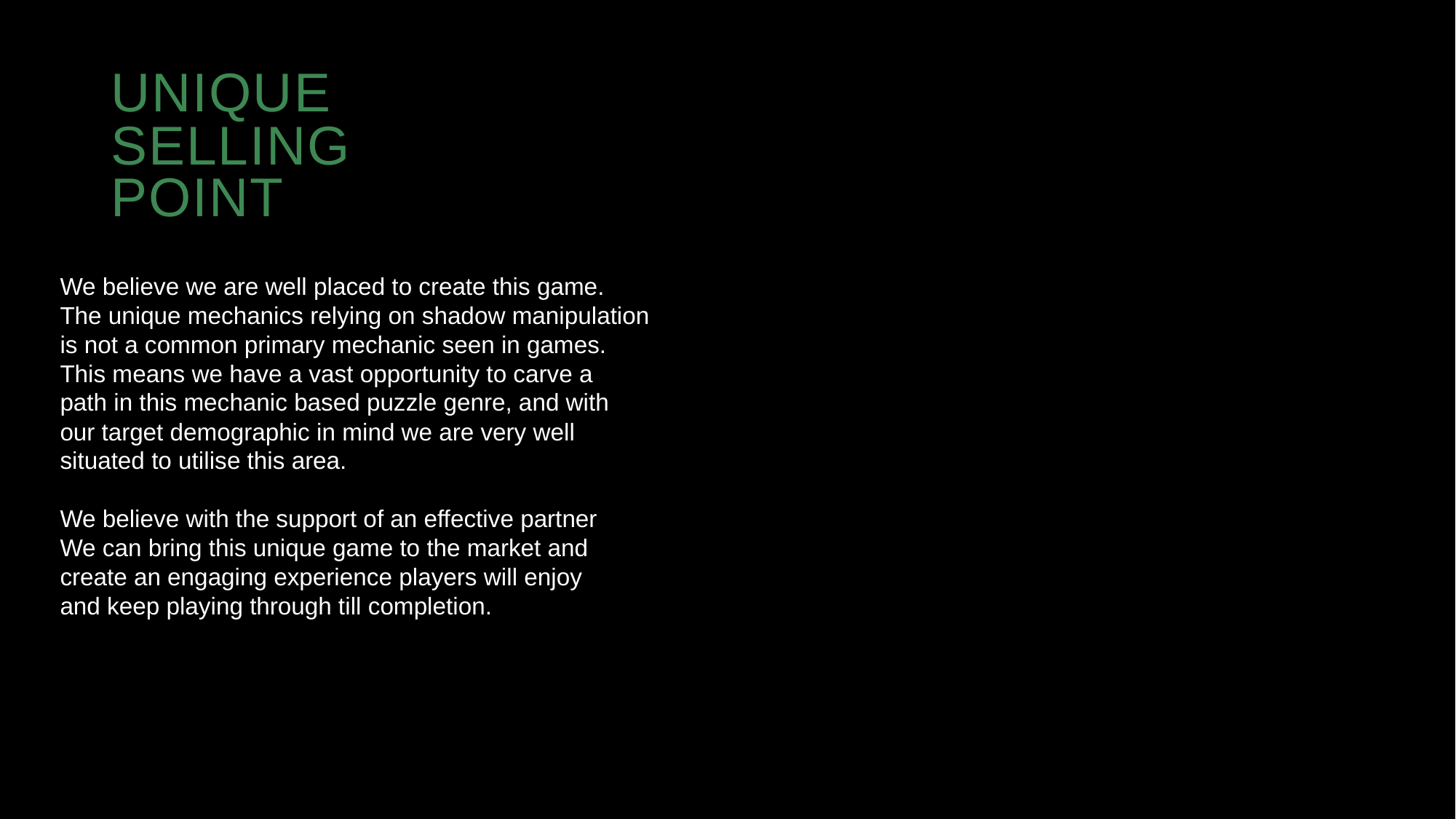

Unique Selling Point
We believe we are well placed to create this game.
The unique mechanics relying on shadow manipulation
is not a common primary mechanic seen in games.
This means we have a vast opportunity to carve a
path in this mechanic based puzzle genre, and with
our target demographic in mind we are very well
situated to utilise this area.

We believe with the support of an effective partner
We can bring this unique game to the market and
create an engaging experience players will enjoy
and keep playing through till completion.